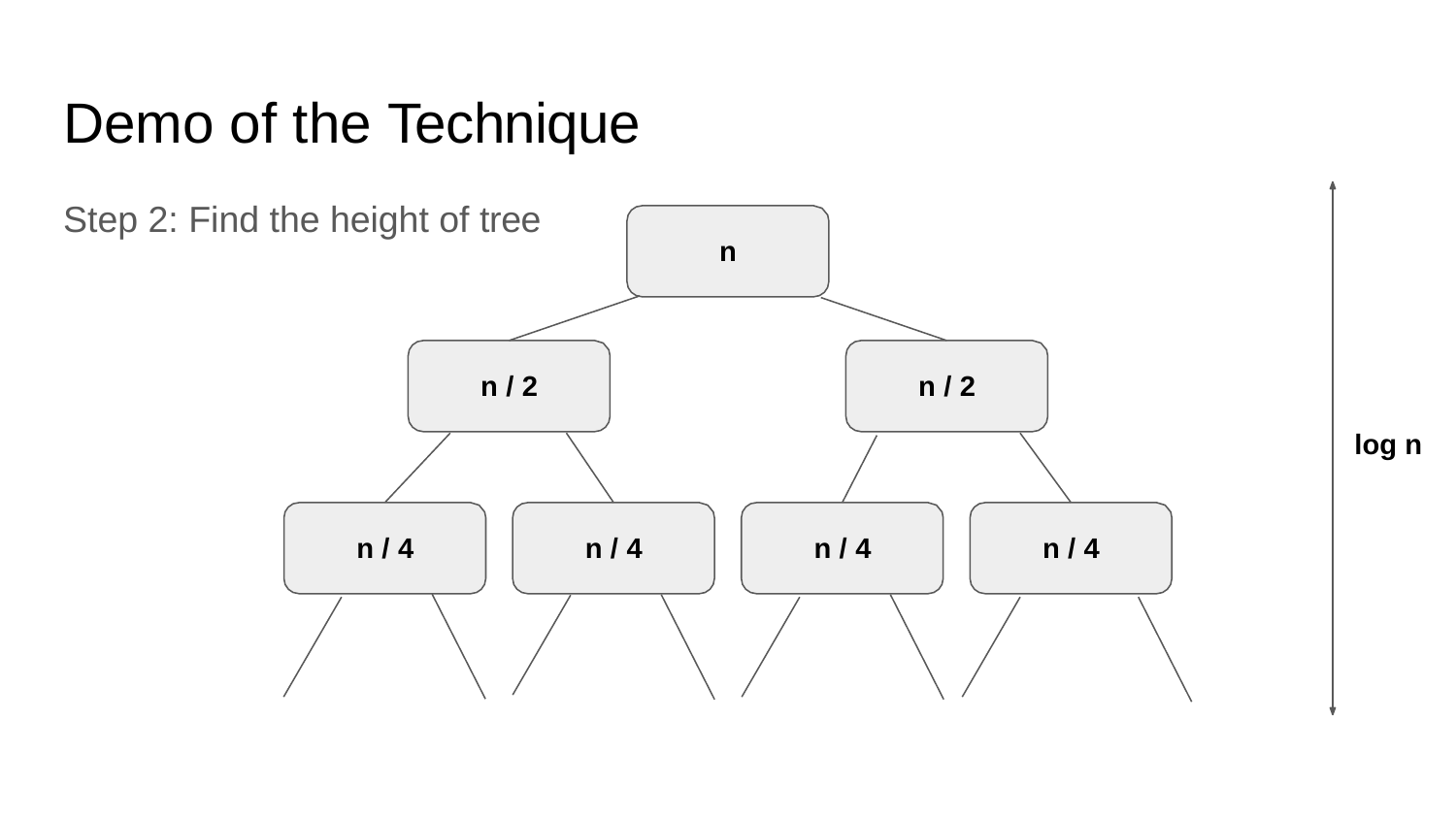

# Demo of the Technique

Step 2: Find the height of tree

n

n / 2
n / 2
log n

n / 4
n / 4
n / 4
n / 4